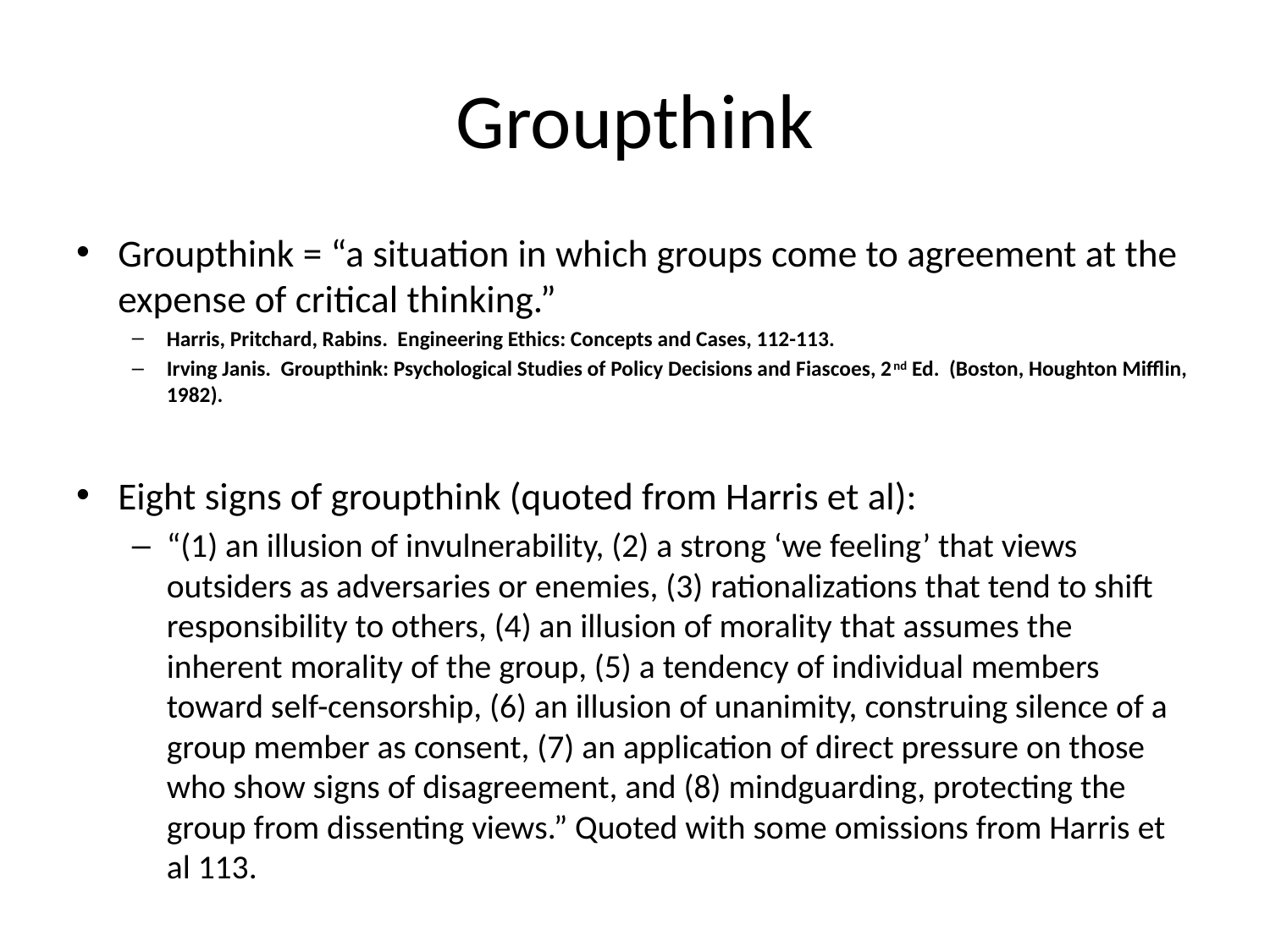

# Groupthink
Groupthink = “a situation in which groups come to agreement at the expense of critical thinking.”
Harris, Pritchard, Rabins.  Engineering Ethics: Concepts and Cases, 112-113.
Irving Janis.  Groupthink: Psychological Studies of Policy Decisions and Fiascoes, 2nd Ed.  (Boston, Houghton Mifflin, 1982).

Eight signs of groupthink (quoted from Harris et al):
“(1) an illusion of invulnerability, (2) a strong ‘we feeling’ that views outsiders as adversaries or enemies, (3) rationalizations that tend to shift responsibility to others, (4) an illusion of morality that assumes the inherent morality of the group, (5) a tendency of individual members toward self-censorship, (6) an illusion of unanimity, construing silence of a group member as consent, (7) an application of direct pressure on those who show signs of disagreement, and (8) mindguarding, protecting the group from dissenting views.” Quoted with some omissions from Harris et al 113.